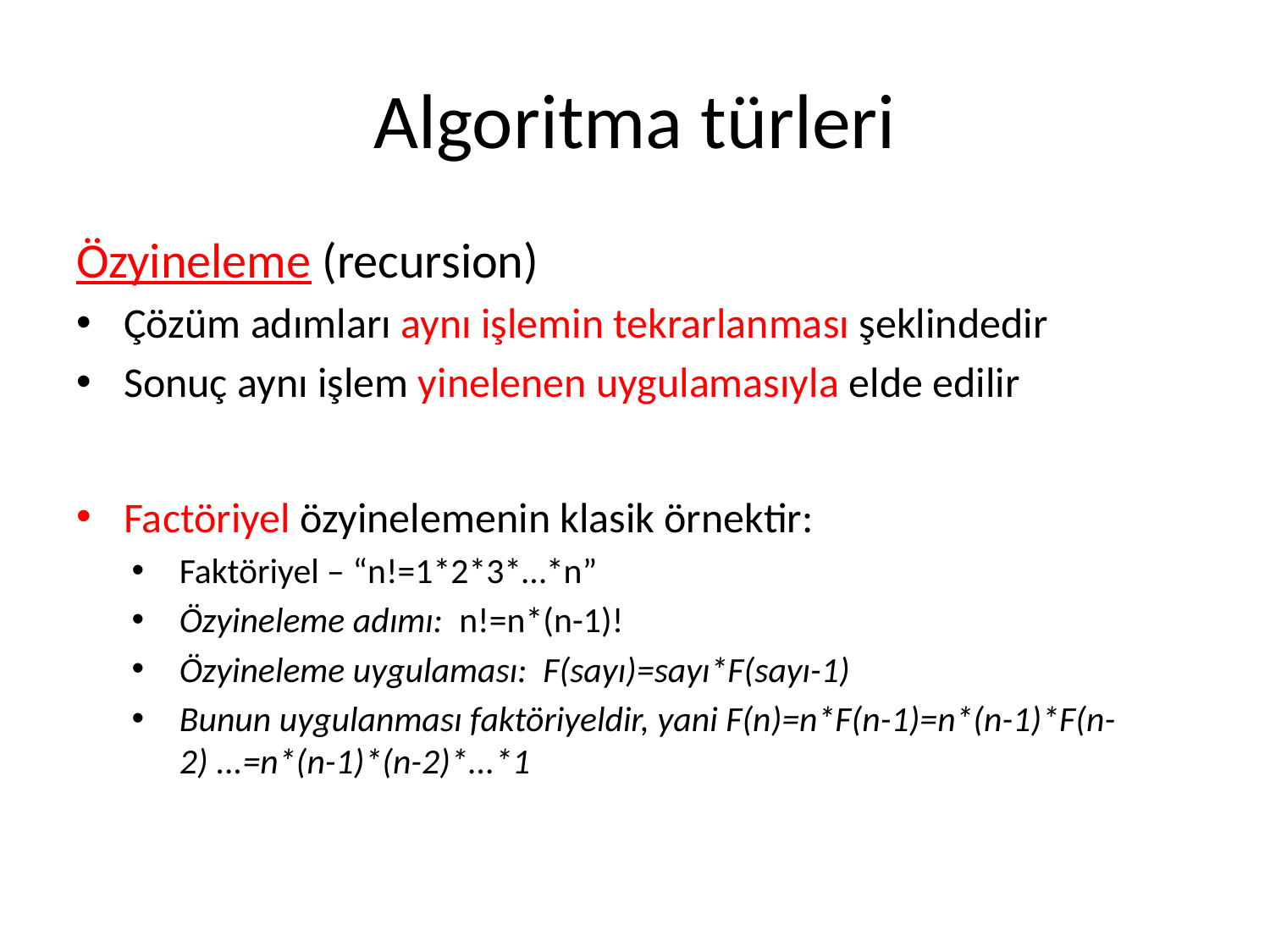

# Algoritma türleri
Özyineleme (recursion)
Çözüm adımları aynı işlemin tekrarlanması şeklindedir
Sonuç aynı işlem yinelenen uygulamasıyla elde edilir

Factöriyel özyinelemenin klasik örnektir:
Faktöriyel – “n!=1*2*3*…*n”
Özyineleme adımı:  n!=n*(n-1)!
Özyineleme uygulaması:  F(sayı)=sayı*F(sayı-1)
Bunun uygulanması faktöriyeldir, yani F(n)=n*F(n-1)=n*(n-1)*F(n-2) ...=n*(n-1)*(n-2)*...*1